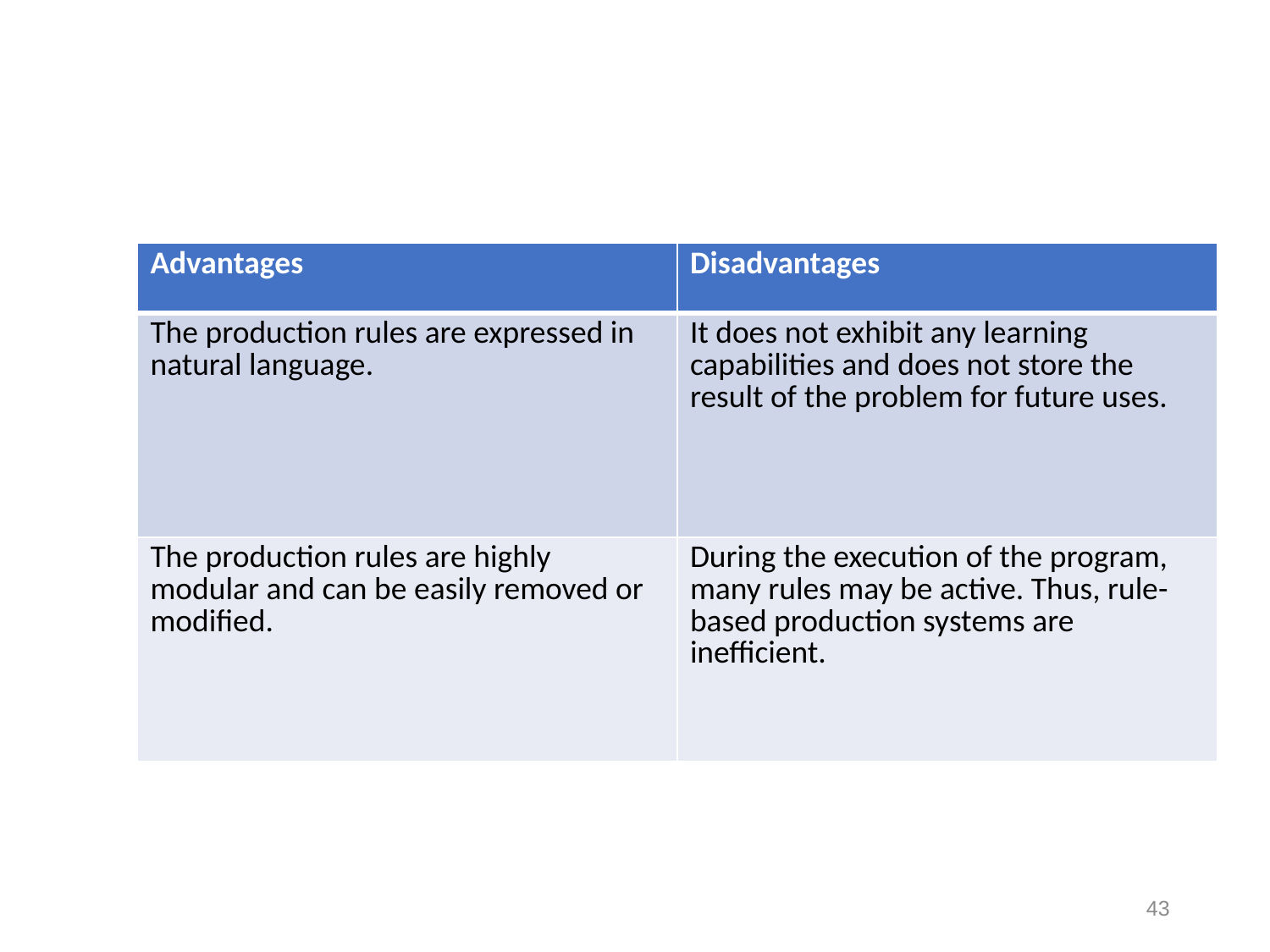

| Advantages | Disadvantages |
| --- | --- |
| The production rules are expressed in natural language. | It does not exhibit any learning capabilities and does not store the result of the problem for future uses. |
| The production rules are highly modular and can be easily removed or modified. | During the execution of the program, many rules may be active. Thus, rule-based production systems are inefficient. |
43